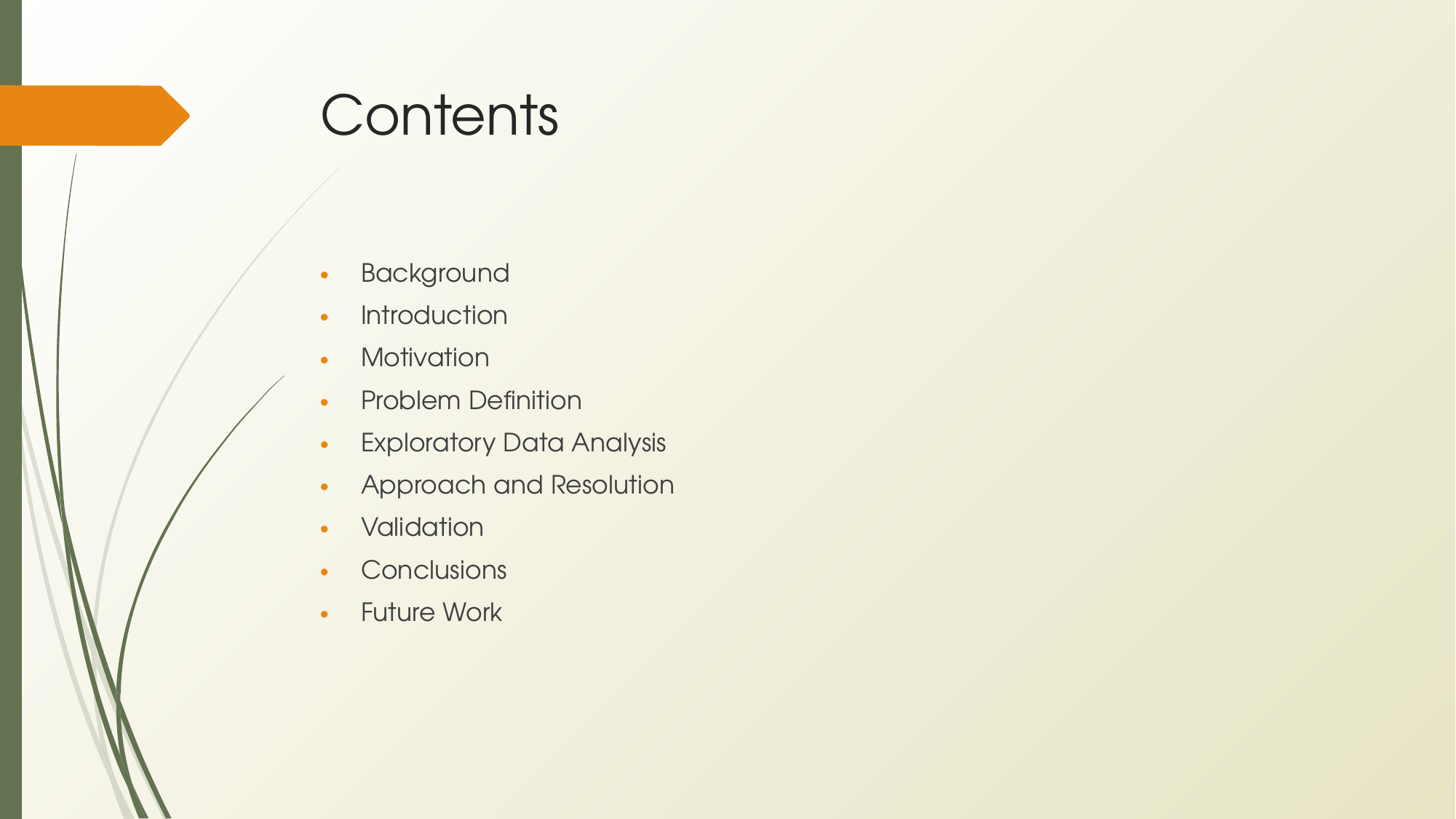

# Contents
Background
Introduction
Motivation
Problem Definition
Exploratory Data Analysis
Approach and Resolution
Validation
Conclusions
Future Work